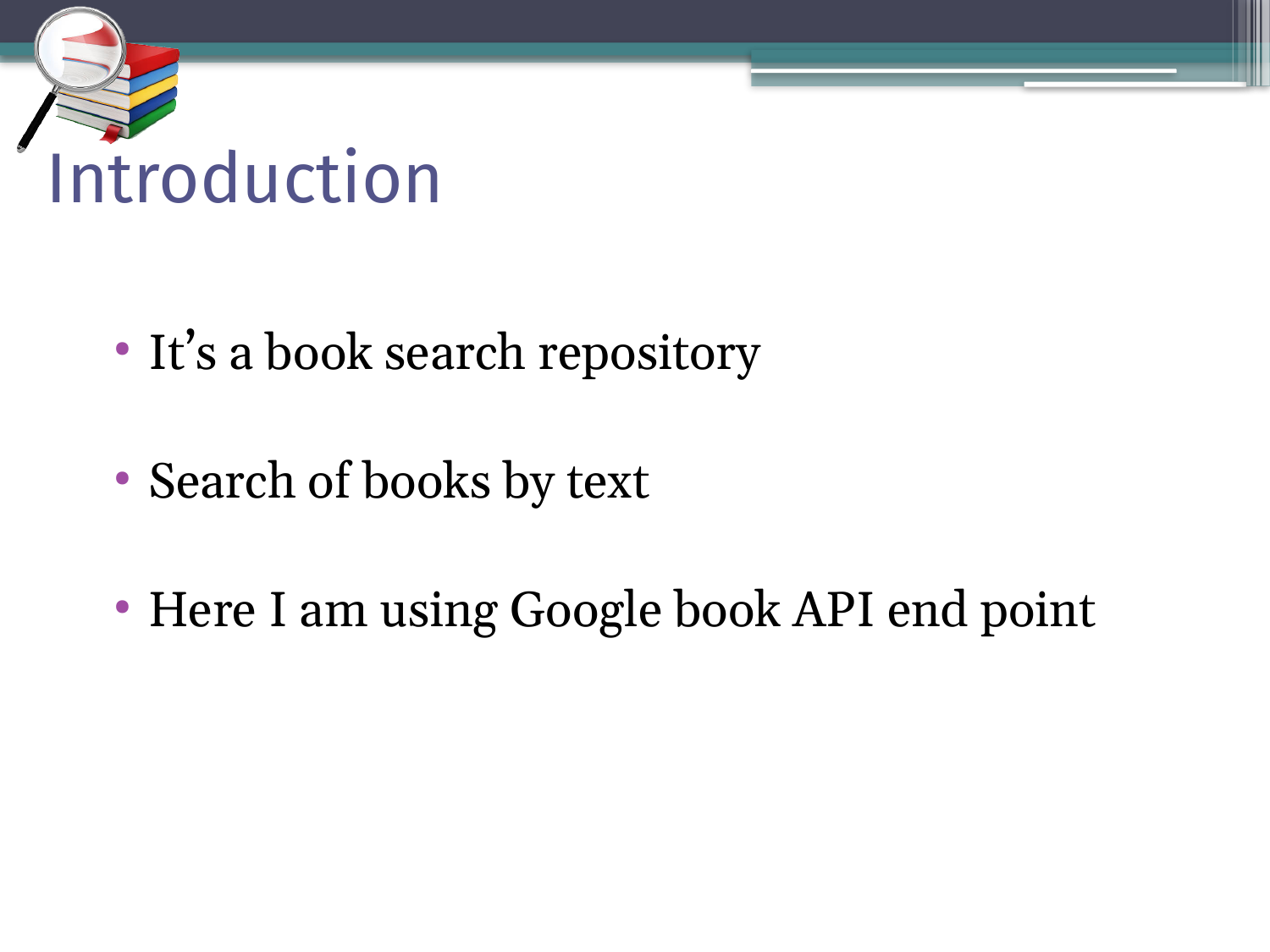

# Introduction

It’s a book search repository

Search of books by text

Here I am using Google book API end point